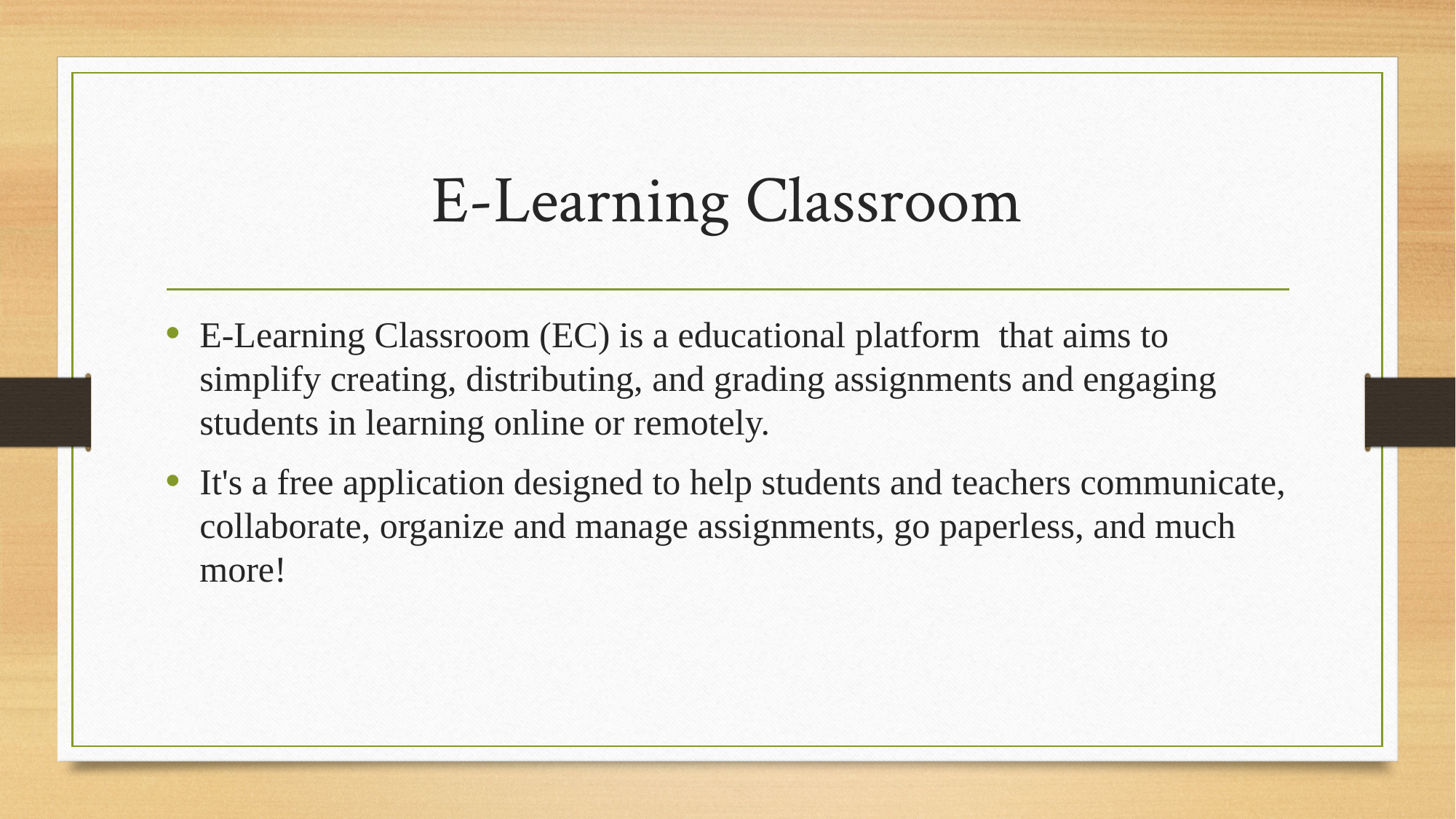

# E-Learning Classroom
E-Learning Classroom (EC) is a educational platform  that aims to simplify creating, distributing, and grading assignments and engaging students in learning online or remotely.
It's a free application designed to help students and teachers communicate, collaborate, organize and manage assignments, go paperless, and much more!